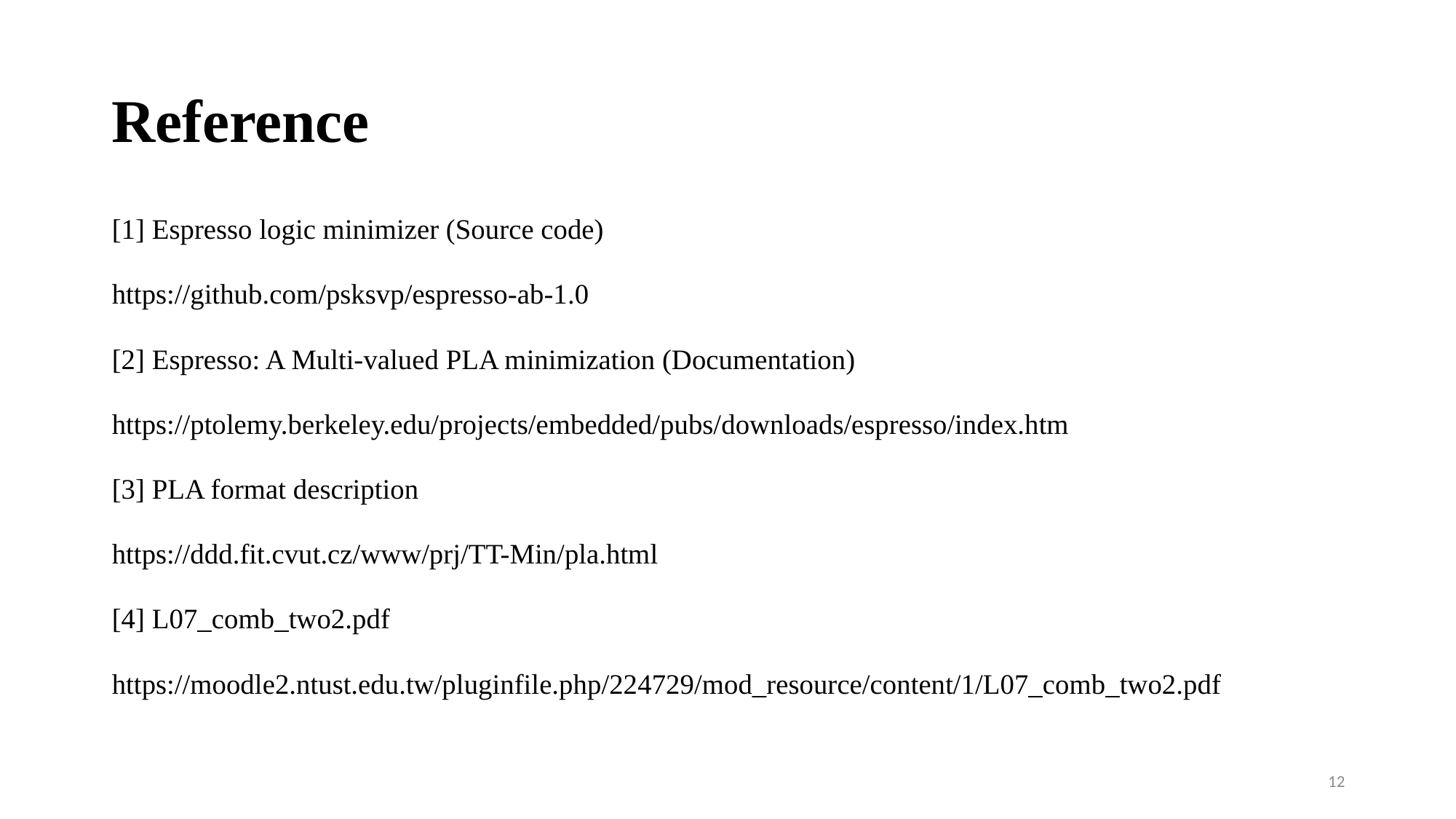

# Reference
[1] Espresso logic minimizer (Source code)
https://github.com/psksvp/espresso-ab-1.0
[2] Espresso: A Multi-valued PLA minimization (Documentation)
https://ptolemy.berkeley.edu/projects/embedded/pubs/downloads/espresso/index.htm
[3] PLA format description
https://ddd.fit.cvut.cz/www/prj/TT-Min/pla.html
[4] L07_comb_two2.pdf
https://moodle2.ntust.edu.tw/pluginfile.php/224729/mod_resource/content/1/L07_comb_two2.pdf
12